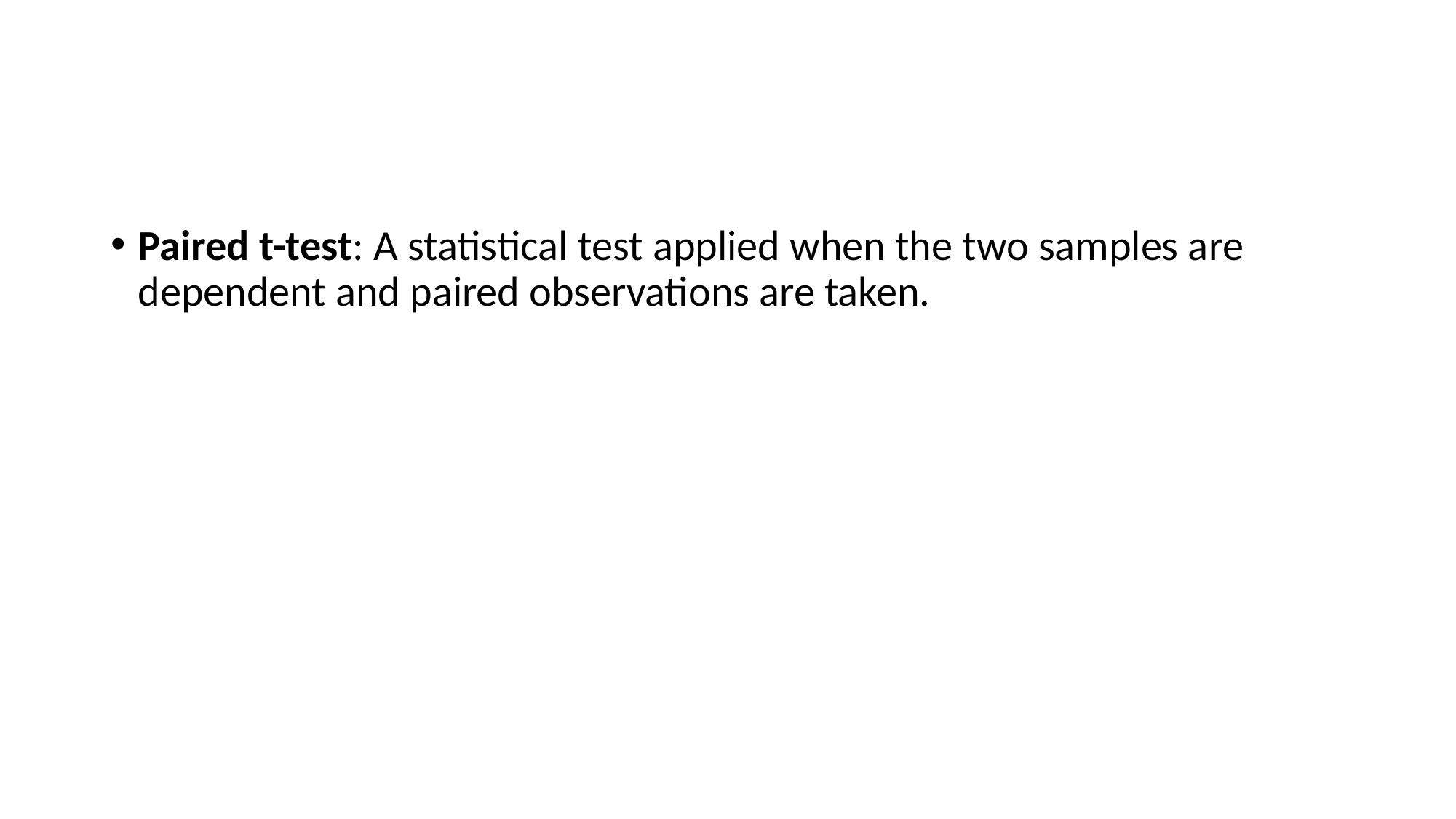

#
Paired t-test: A statistical test applied when the two samples are dependent and paired observations are taken.